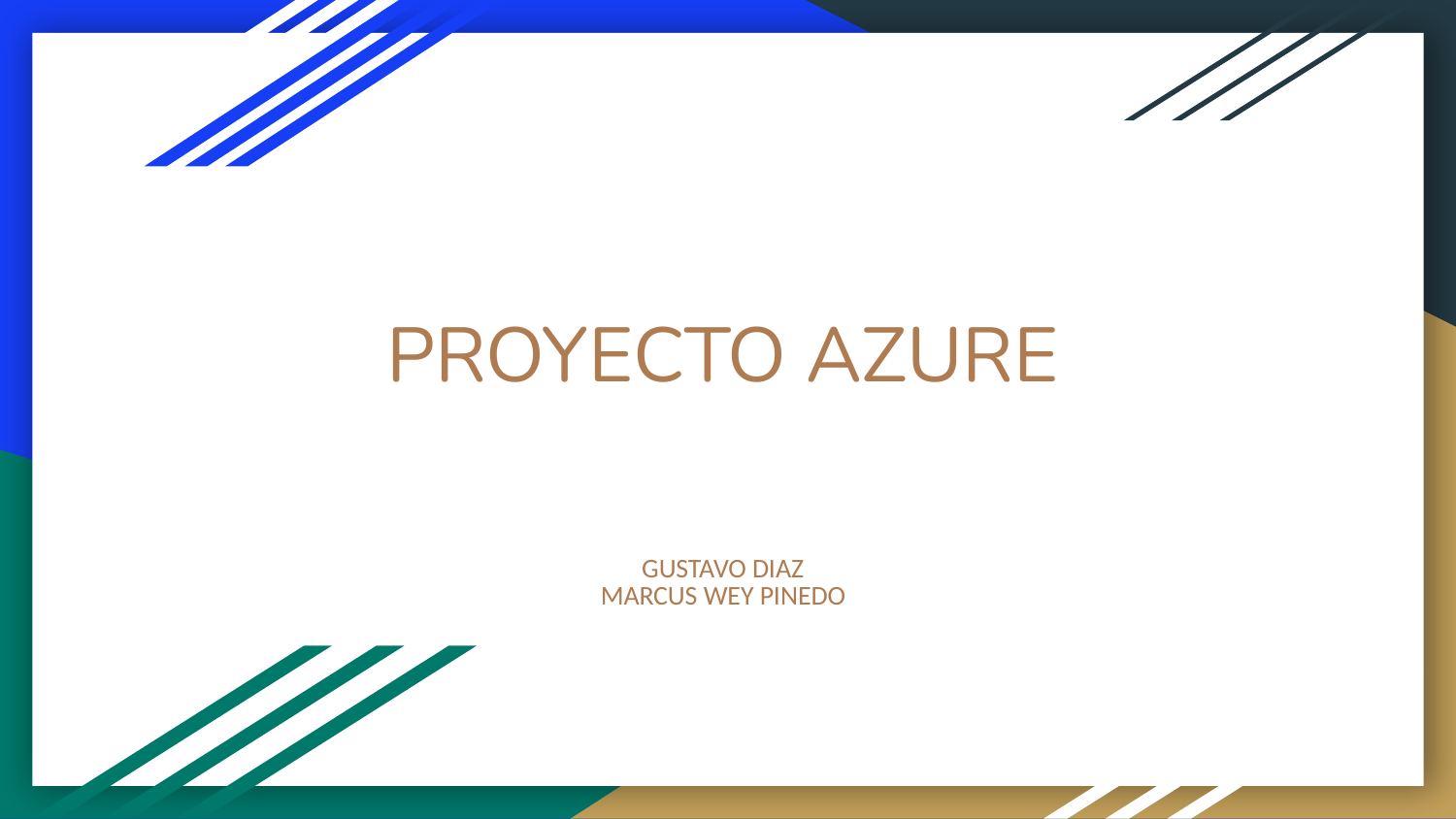

# PROYECTO AZURE

GUSTAVO DIAZ
MARCUS WEY PINEDO